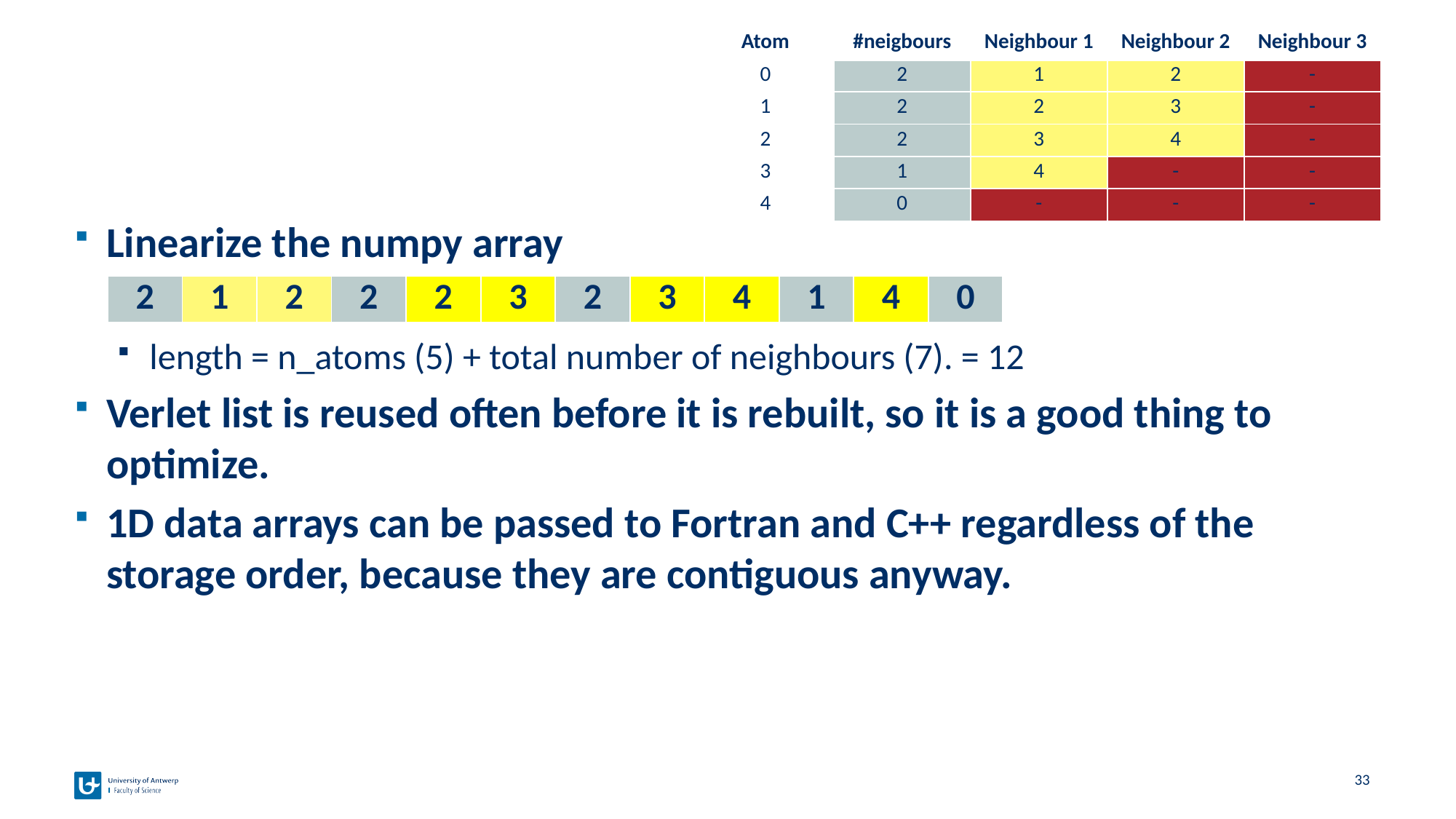

| Atom | #neigbours | Neighbour 1 | Neighbour 2 | Neighbour 3 |
| --- | --- | --- | --- | --- |
| 0 | 2 | 1 | 2 | - |
| 1 | 2 | 2 | 3 | - |
| 2 | 2 | 3 | 4 | - |
| 3 | 1 | 4 | - | - |
| 4 | 0 | - | - | - |
#
Linearize the numpy array

length = n_atoms (5) + total number of neighbours (7). = 12
Verlet list is reused often before it is rebuilt, so it is a good thing to optimize.
1D data arrays can be passed to Fortran and C++ regardless of the storage order, because they are contiguous anyway.
| 2 | 1 | 2 | 2 | 2 | 3 | 2 | 3 | 4 | 1 | 4 | 0 |
| --- | --- | --- | --- | --- | --- | --- | --- | --- | --- | --- | --- |
33